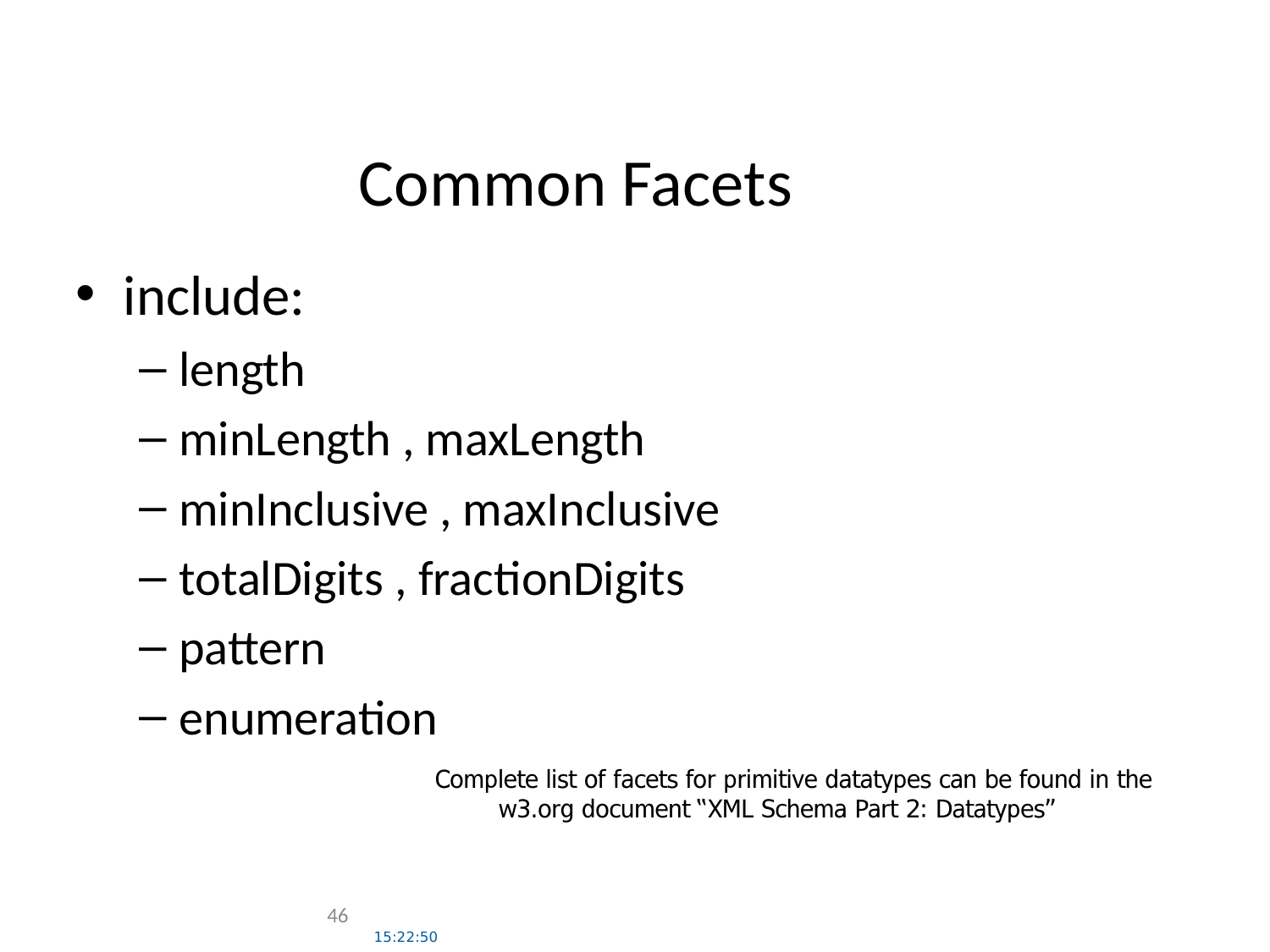

# Common Facets
include:
length
minLength , maxLength
minInclusive , maxInclusive
totalDigits , fractionDigits
pattern
enumeration
Complete list of facets for primitive datatypes can be found in the w3.org document “XML Schema Part 2: Datatypes”
46
15:22:50